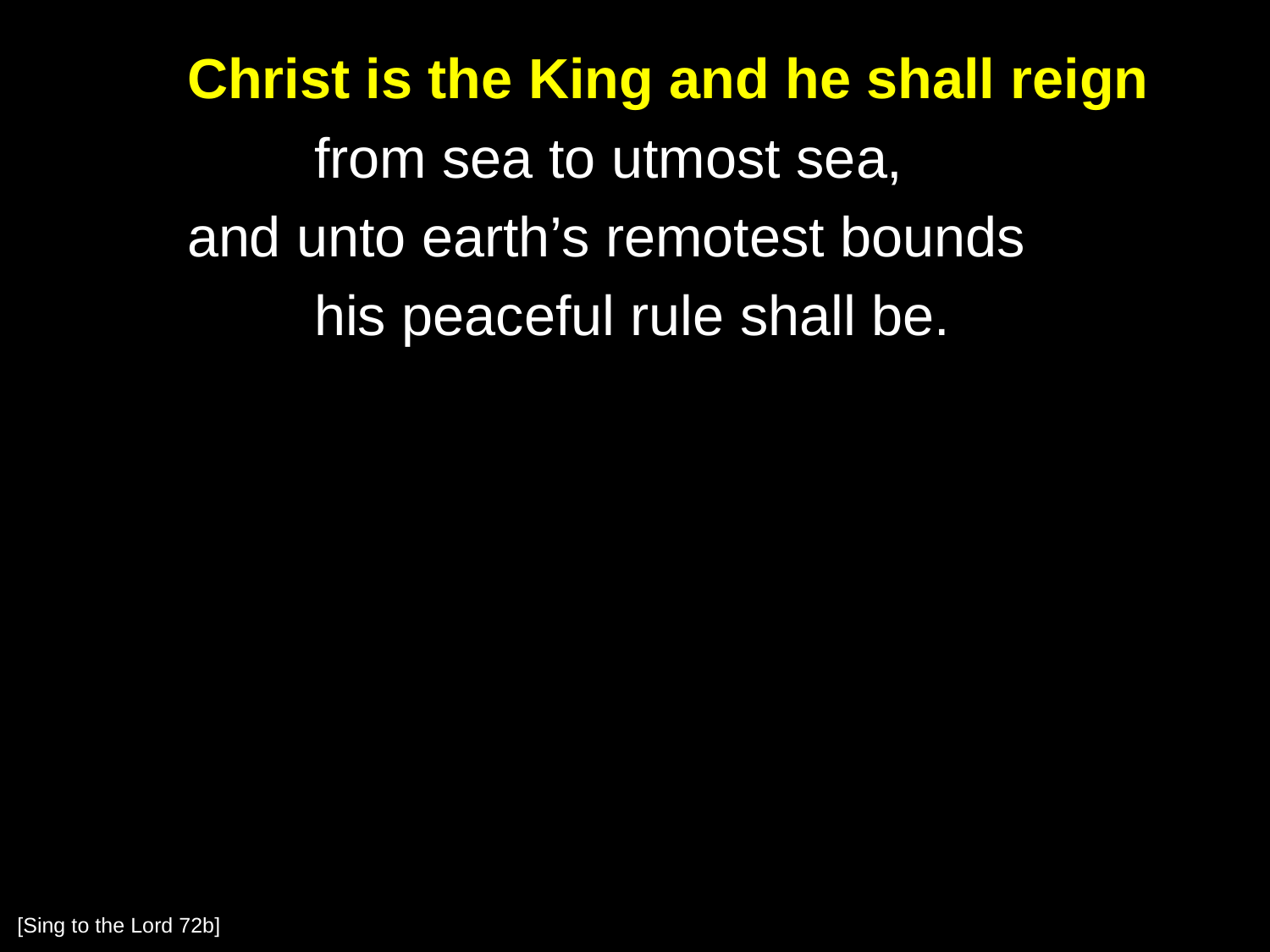

Christ is the King and he shall reign
		from sea to utmost sea,
	and unto earth’s remotest bounds
		his peaceful rule shall be.
[Sing to the Lord 72b]